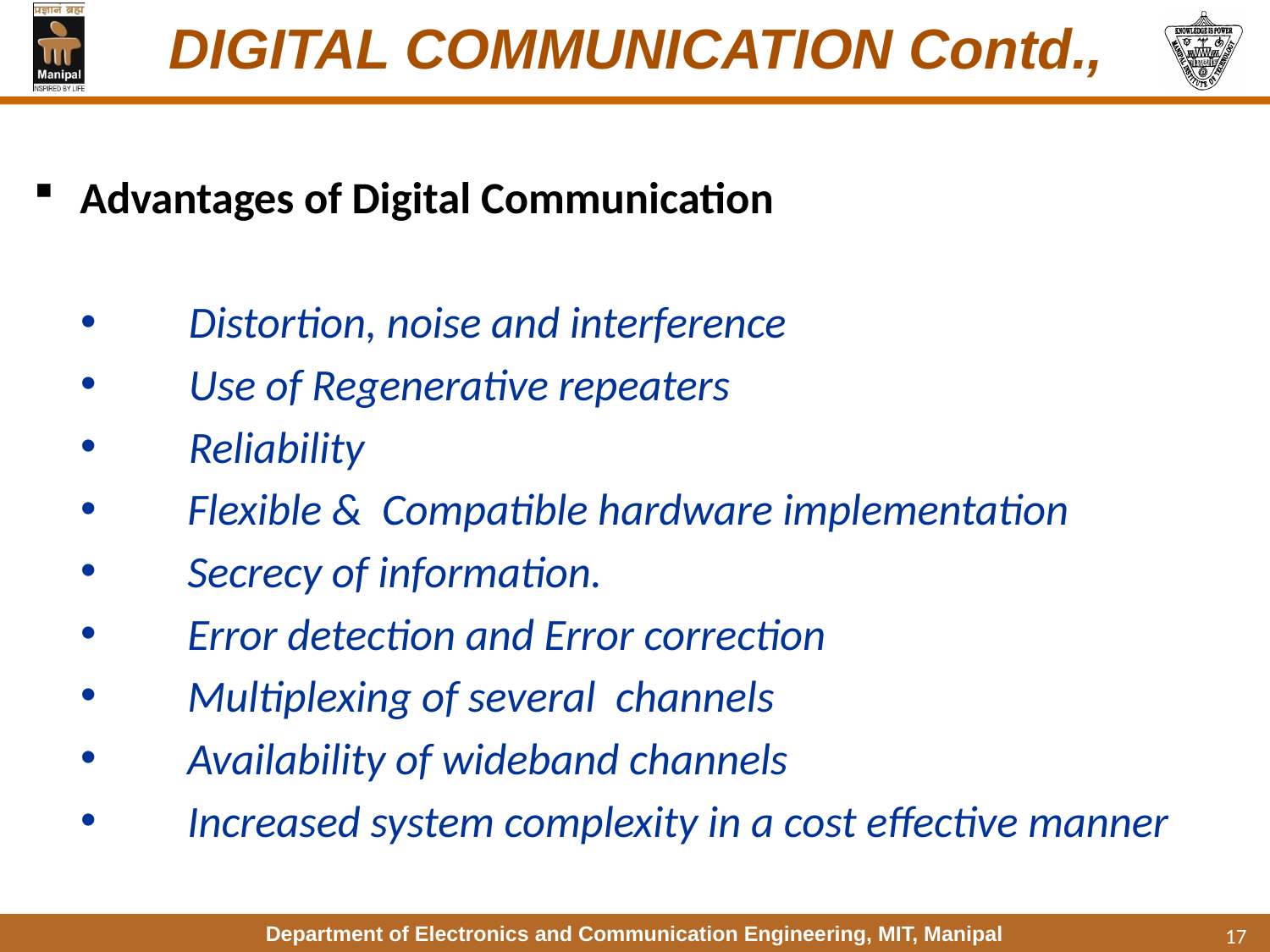

# DIGITAL COMMUNICATION Contd.,

Advantages of Digital Communication

Distortion, noise and interference
Use of Regenerative repeaters
Reliability
Flexible &  Compatible hardware implementation
Secrecy of information.
Error detection and Error correction
Multiplexing of several  channels
Availability of wideband channels
Increased system complexity in a cost effective manner

17